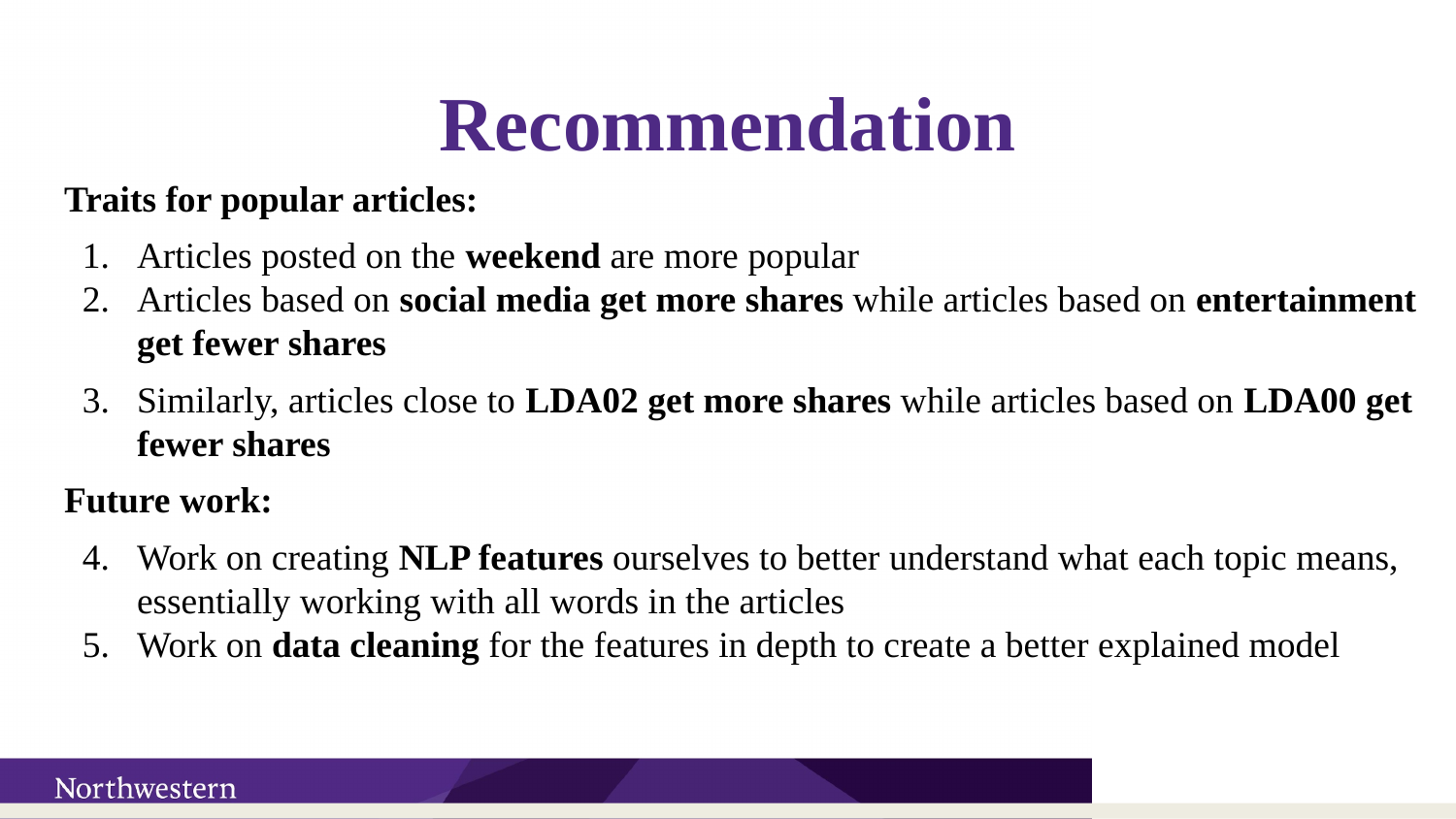

# Recommendation
Traits for popular articles:
Articles posted on the weekend are more popular
Articles based on social media get more shares while articles based on entertainment get fewer shares
Similarly, articles close to LDA02 get more shares while articles based on LDA00 get fewer shares
Future work:
Work on creating NLP features ourselves to better understand what each topic means, essentially working with all words in the articles
Work on data cleaning for the features in depth to create a better explained model